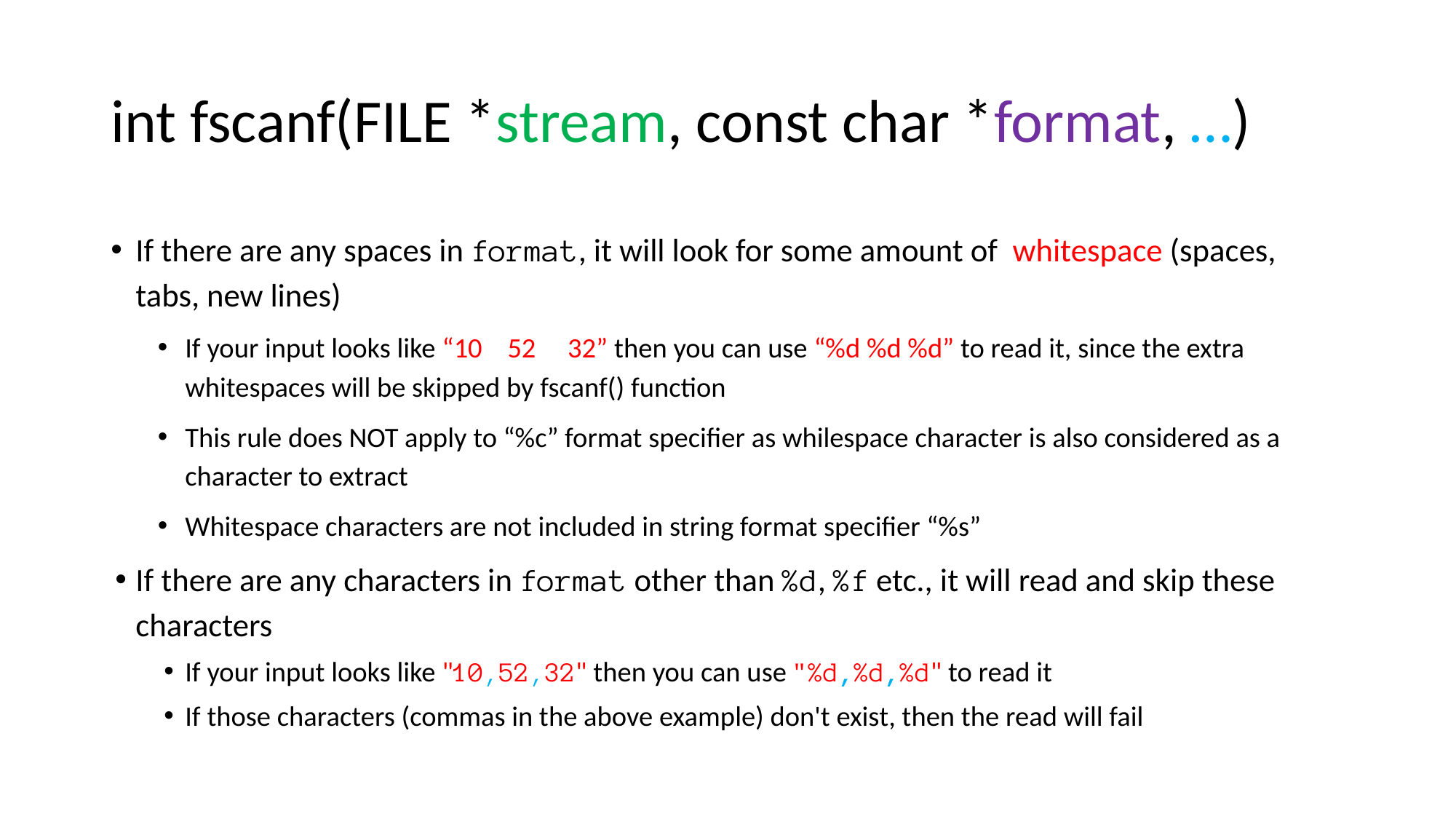

# int fscanf(FILE *stream, const char *format, …)
If there are any spaces in format, it will look for some amount of  whitespace (spaces, tabs, new lines)
If your input looks like “10    52     32” then you can use “%d %d %d” to read it, since the extra whitespaces will be skipped by fscanf() function
This rule does NOT apply to “%c” format specifier as whilespace character is also considered as a character to extract
Whitespace characters are not included in string format specifier “%s”
If there are any characters in format other than %d, %f etc., it will read and skip these characters
If your input looks like "10,52,32" then you can use "%d,%d,%d" to read it
If those characters (commas in the above example) don't exist, then the read will fail